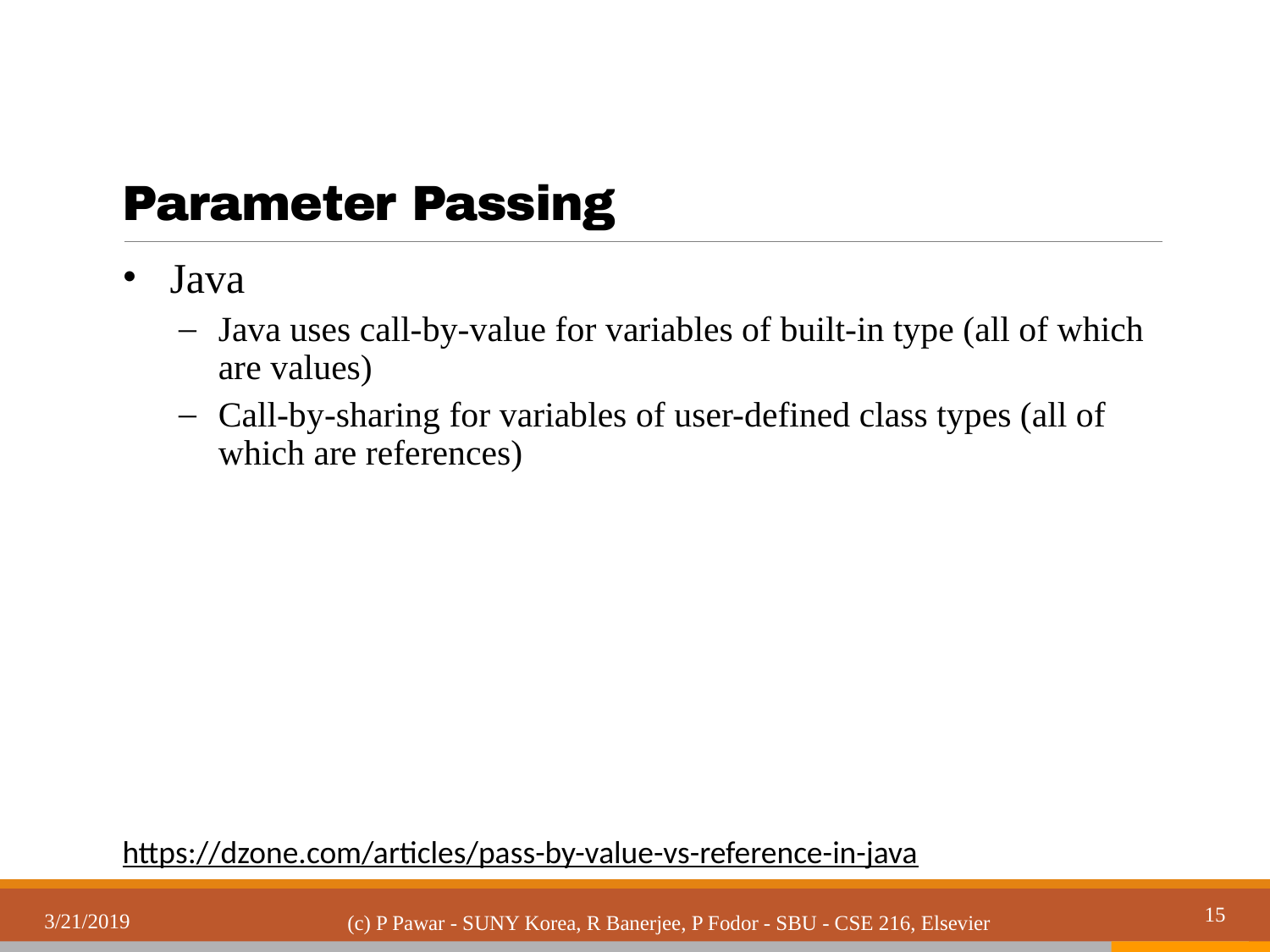

# Parameter Passing
Java
Java uses call-by-value for variables of built-in type (all of which are values)
Call-by-sharing for variables of user-defined class types (all of which are references)
https://dzone.com/articles/pass-by-value-vs-reference-in-java
3/21/2019
15
(c) P Pawar - SUNY Korea, R Banerjee, P Fodor - SBU - CSE 216, Elsevier